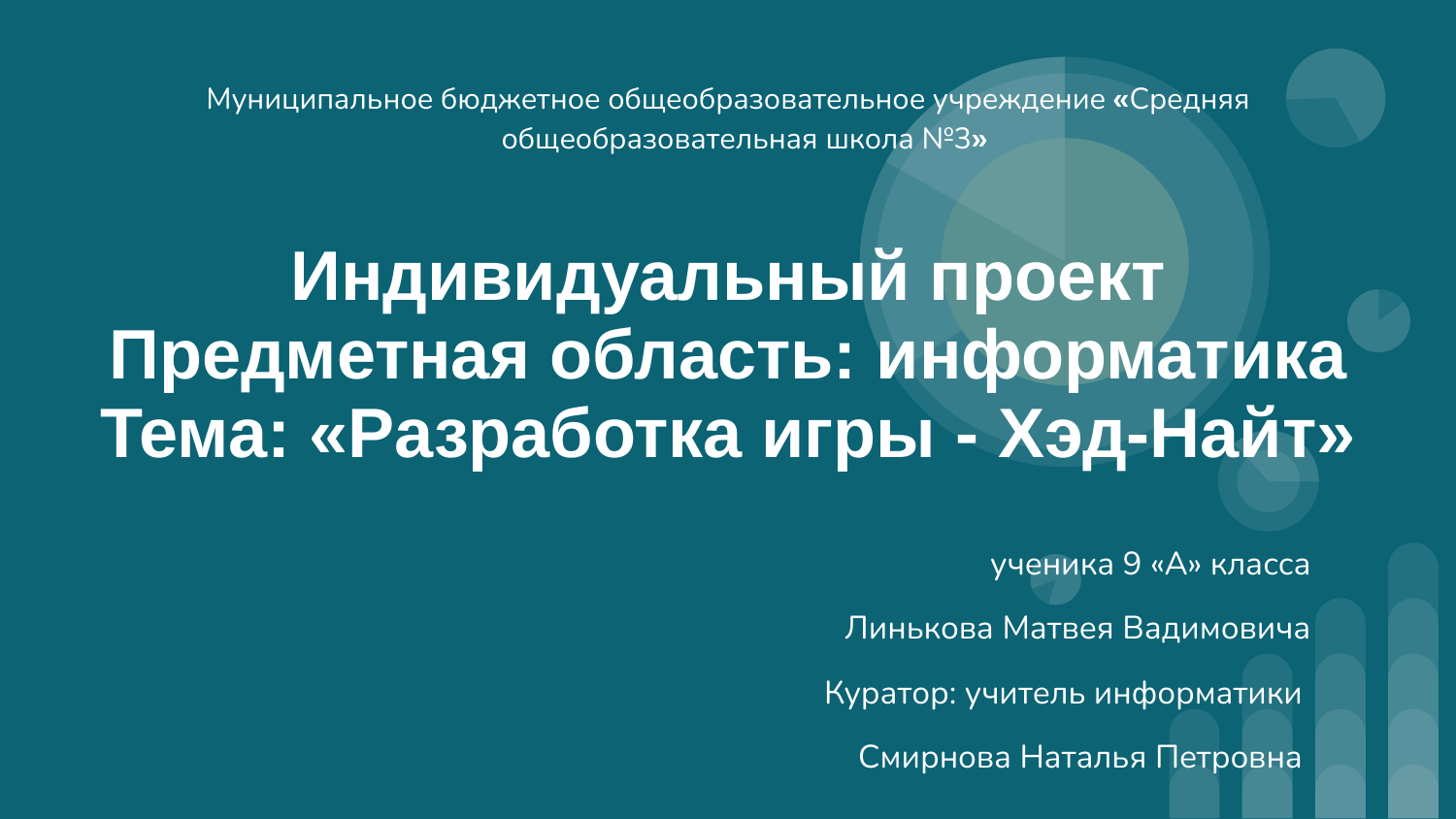

Муниципальное бюджетное общеобразовательное учреждение «Средняя общеобразовательная школа №3»
# Индивидуальный проект
Предметная область: информатика
Тема: «Разработка игры - Хэд-Найт»

 ученика 9 «А» класса
                                                                        Линькова Матвея Вадимовича
                                                                     Куратор: учитель информатики
                                                                          Смирнова Наталья Петровна